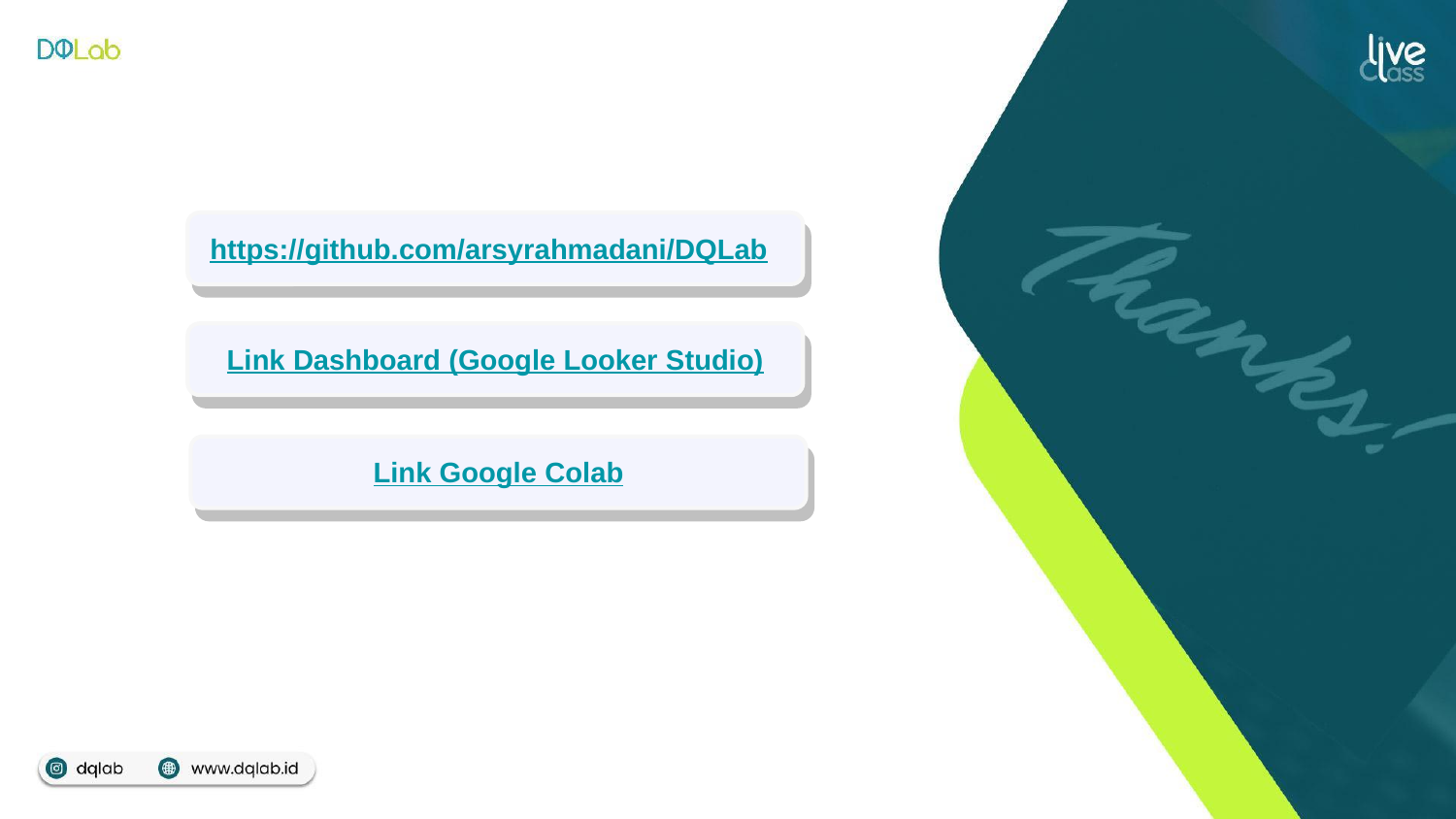

https://github.com/arsyrahmadani/DQLab

Link Dashboard (Google Looker Studio)

Link Google Colab